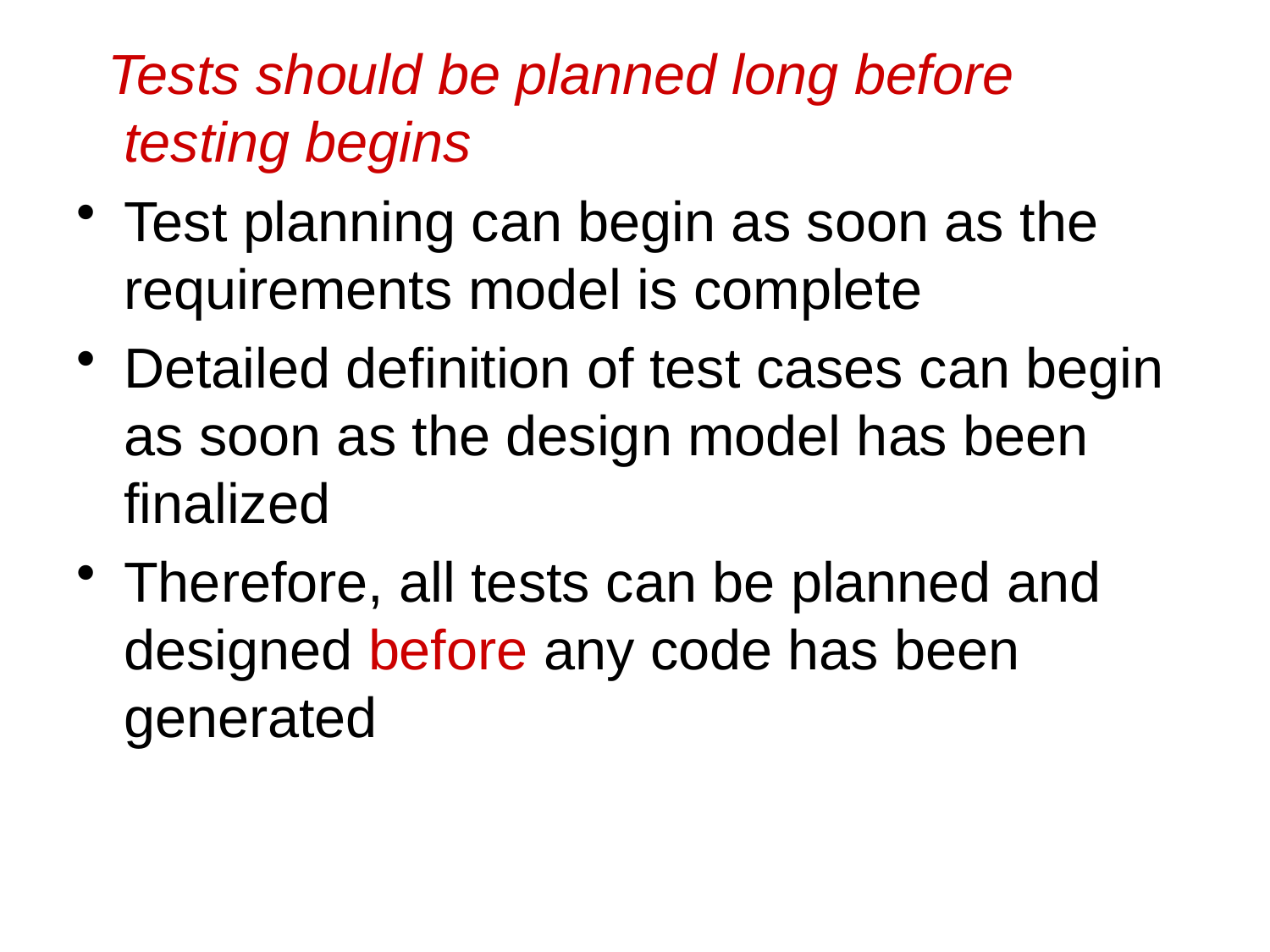

Tests should be planned long before testing begins
Test planning can begin as soon as the requirements model is complete
Detailed definition of test cases can begin as soon as the design model has been finalized
Therefore, all tests can be planned and designed before any code has been generated